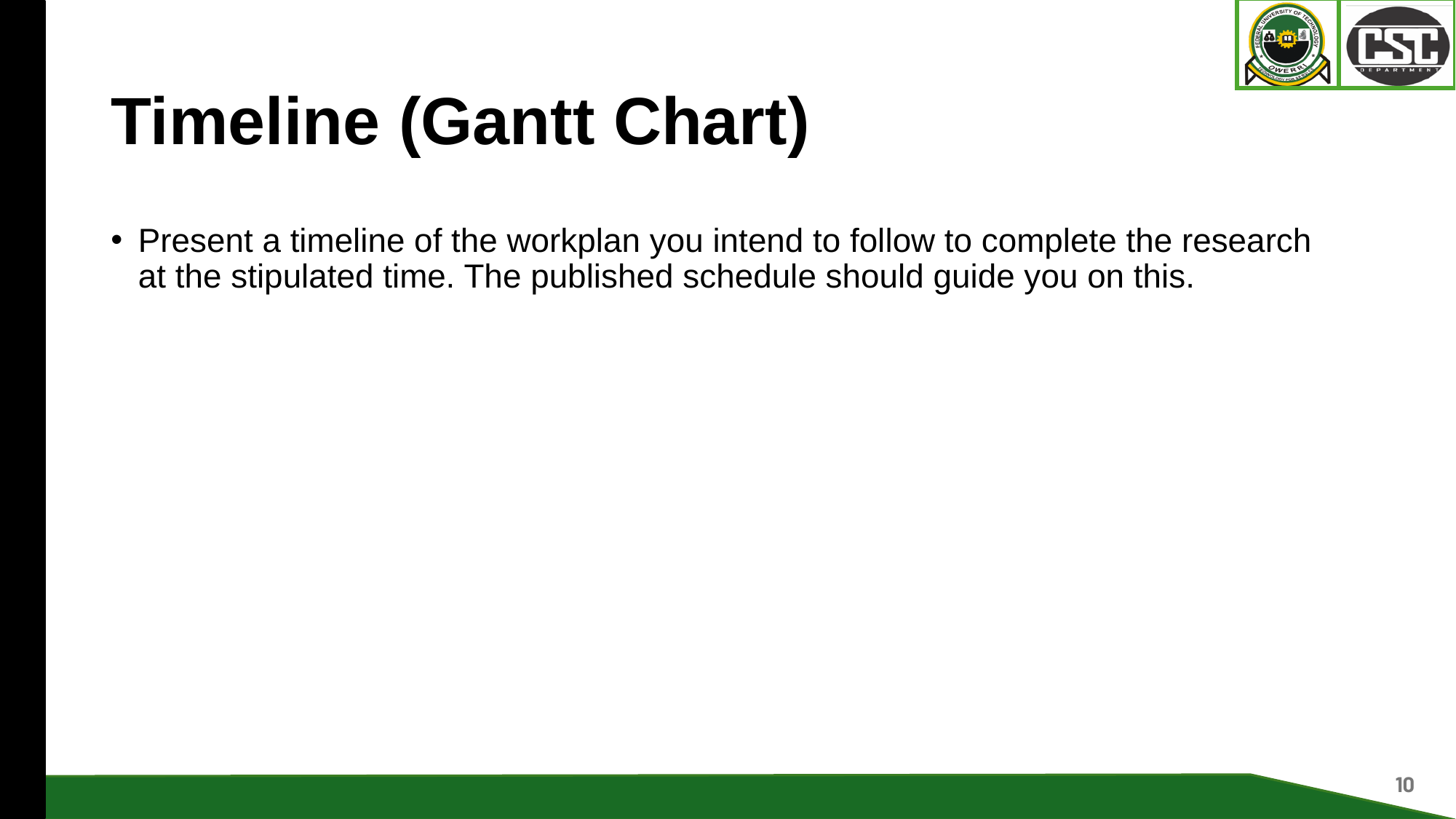

# Timeline (Gantt Chart)
Present a timeline of the workplan you intend to follow to complete the research at the stipulated time. The published schedule should guide you on this.
10